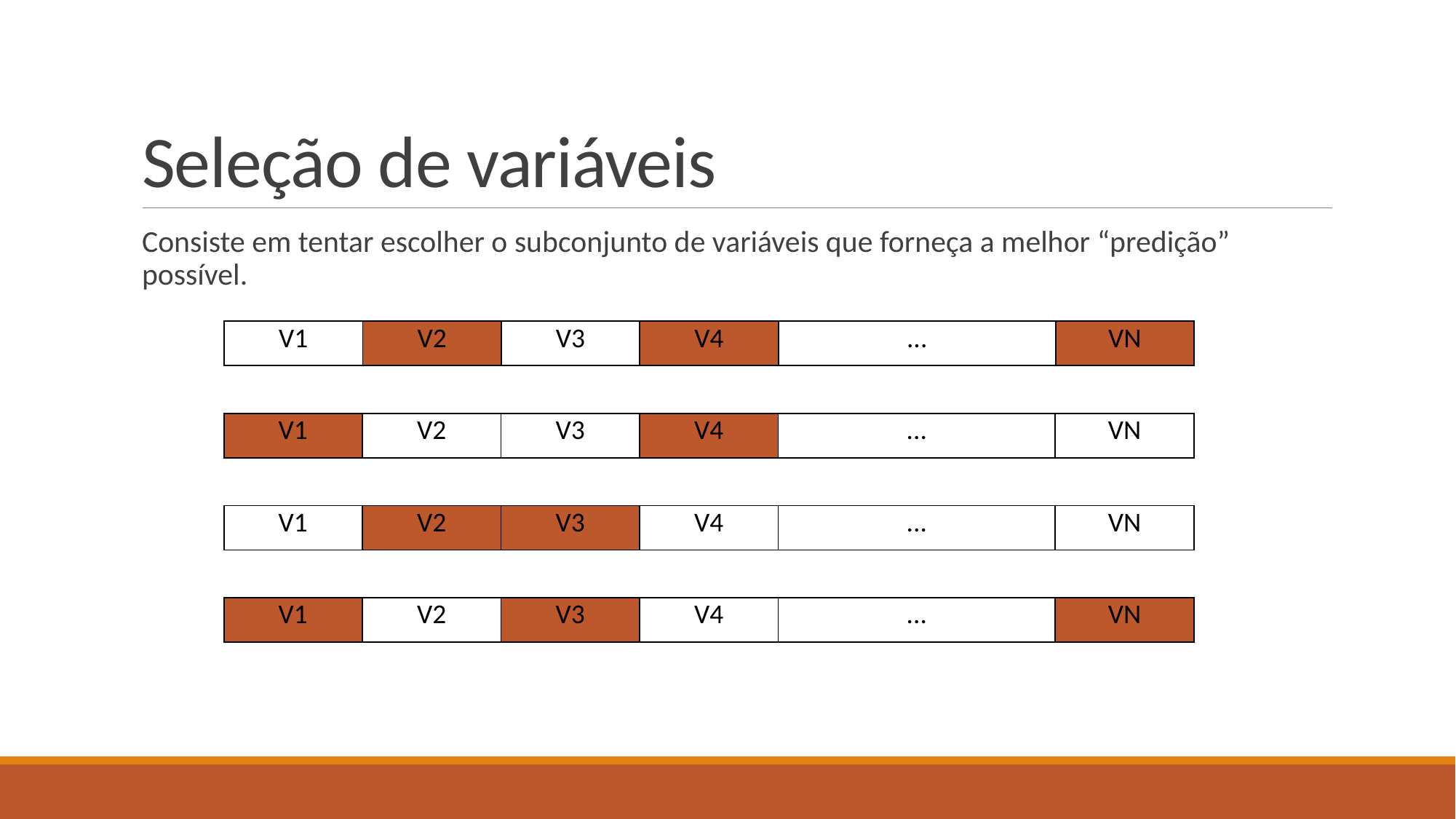

# Seleção de variáveis
Consiste em tentar escolher o subconjunto de variáveis que forneça a melhor “predição” possível.

| V1 | V2 | V3 | V4 | ... | VN |
| --- | --- | --- | --- | --- | --- |
| V1 | V2 | V3 | V4 | ... | VN |
| --- | --- | --- | --- | --- | --- |
| V1 | V2 | V3 | V4 | ... | VN |
| --- | --- | --- | --- | --- | --- |
| V1 | V2 | V3 | V4 | ... | VN |
| --- | --- | --- | --- | --- | --- |